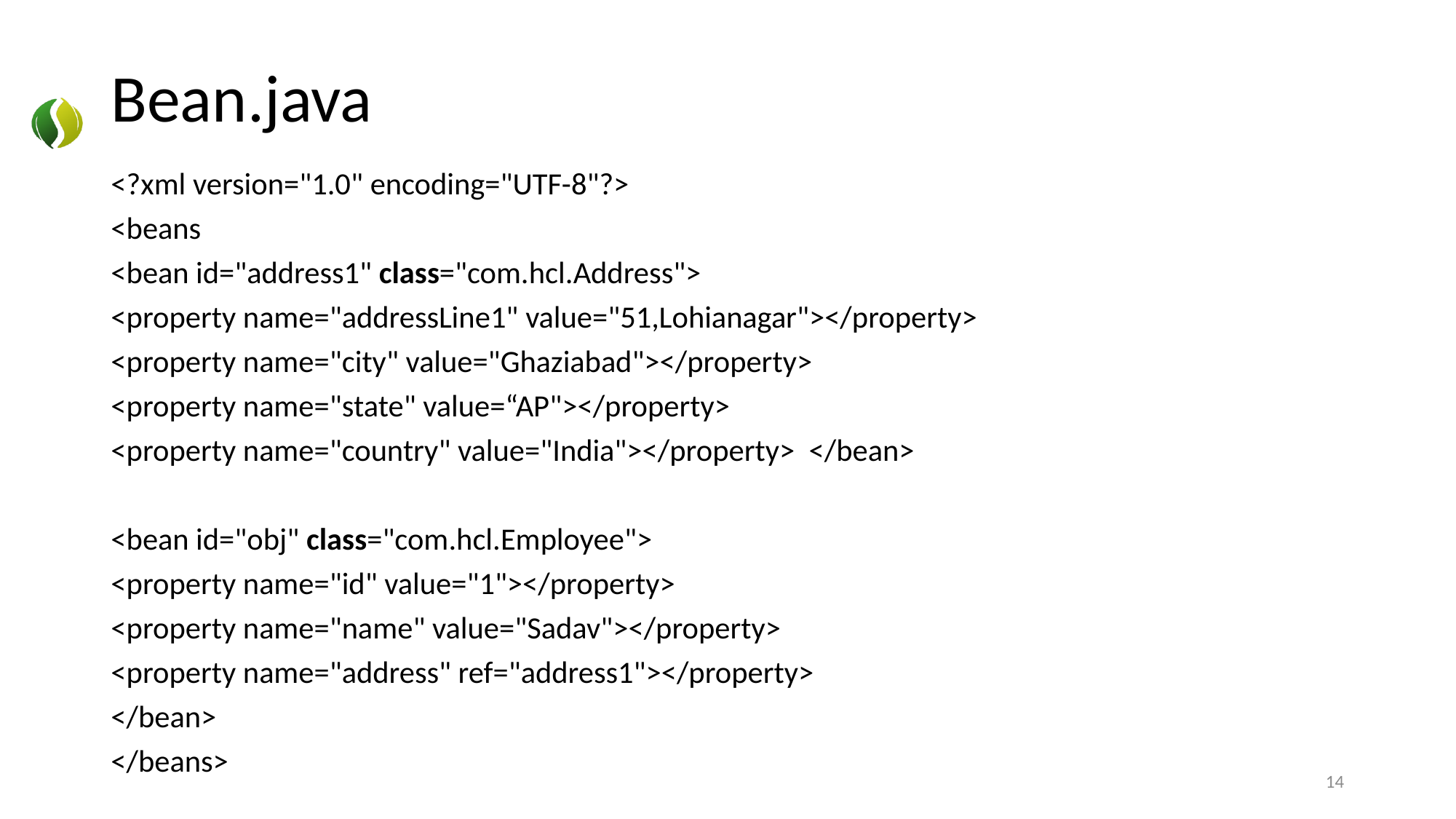

# Bean.java
<?xml version="1.0" encoding="UTF-8"?>
<beans
<bean id="address1" class="com.hcl.Address">
<property name="addressLine1" value="51,Lohianagar"></property>
<property name="city" value="Ghaziabad"></property>
<property name="state" value=“AP"></property>
<property name="country" value="India"></property>  </bean>

<bean id="obj" class="com.hcl.Employee">
<property name="id" value="1"></property>
<property name="name" value="Sadav"></property>
<property name="address" ref="address1"></property>
</bean>
</beans>

14